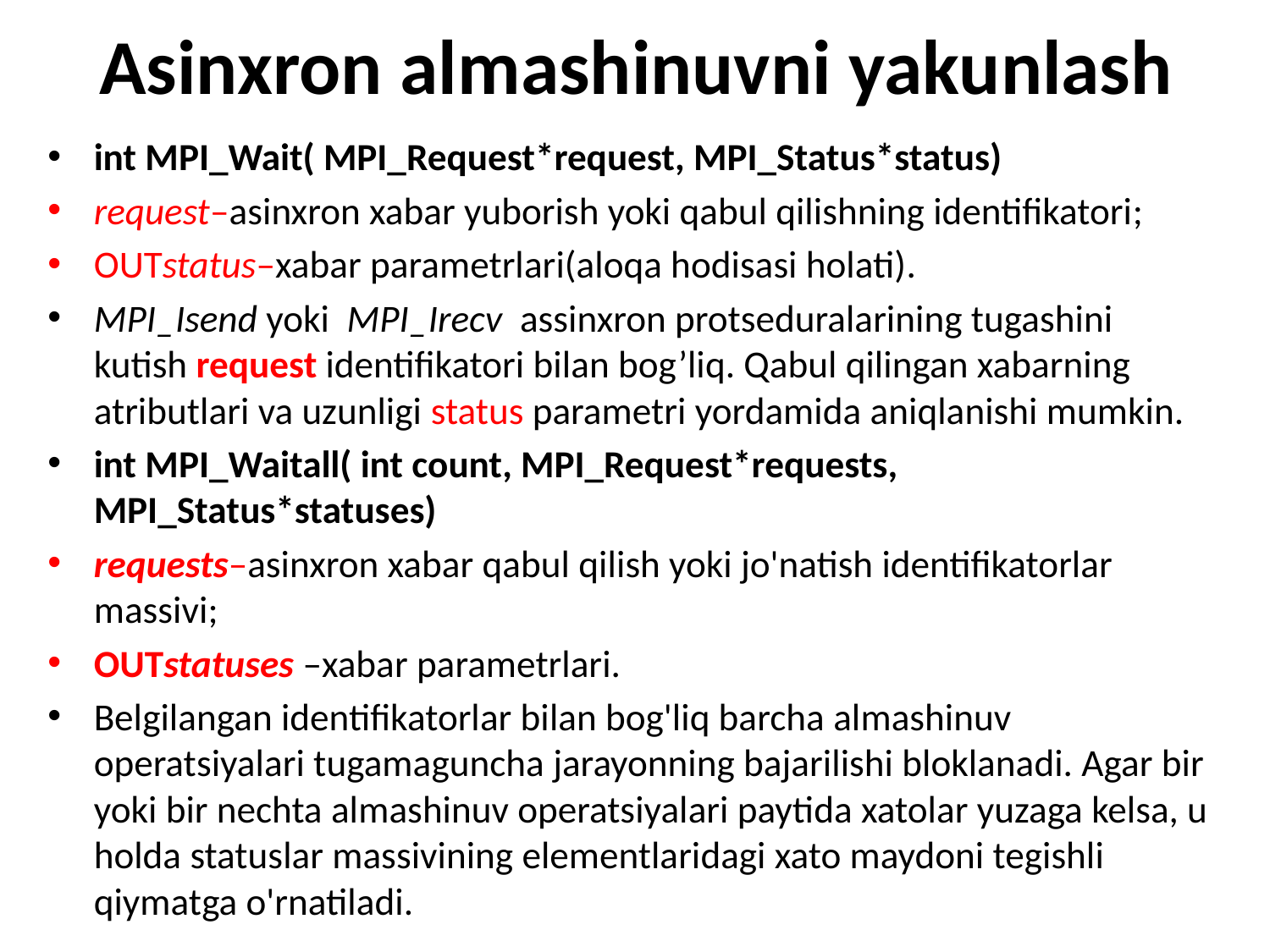

# Asinxron almashinuvni yakunlash
int MPI_Wait( MPI_Request*request, MPI_Status*status)
request–asinxron xabar yuborish yoki qabul qilishning identifikatori;
OUTstatus–xabar parametrlari(aloqa hodisasi holati).
MPI_Isend yoki  MPI_Irecv  assinxron protseduralarining tugashini kutish request identifikatori bilan bog’liq. Qabul qilingan xabarning atributlari va uzunligi status parametri yordamida aniqlanishi mumkin.
int MPI_Waitall( int count, MPI_Request*requests, MPI_Status*statuses)
requests–asinxron xabar qabul qilish yoki jo'natish identifikatorlar massivi;
OUTstatuses –xabar parametrlari.
Belgilangan identifikatorlar bilan bog'liq barcha almashinuv operatsiyalari tugamaguncha jarayonning bajarilishi bloklanadi. Agar bir yoki bir nechta almashinuv operatsiyalari paytida xatolar yuzaga kelsa, u holda statuslar massivining elementlaridagi xato maydoni tegishli qiymatga o'rnatiladi.